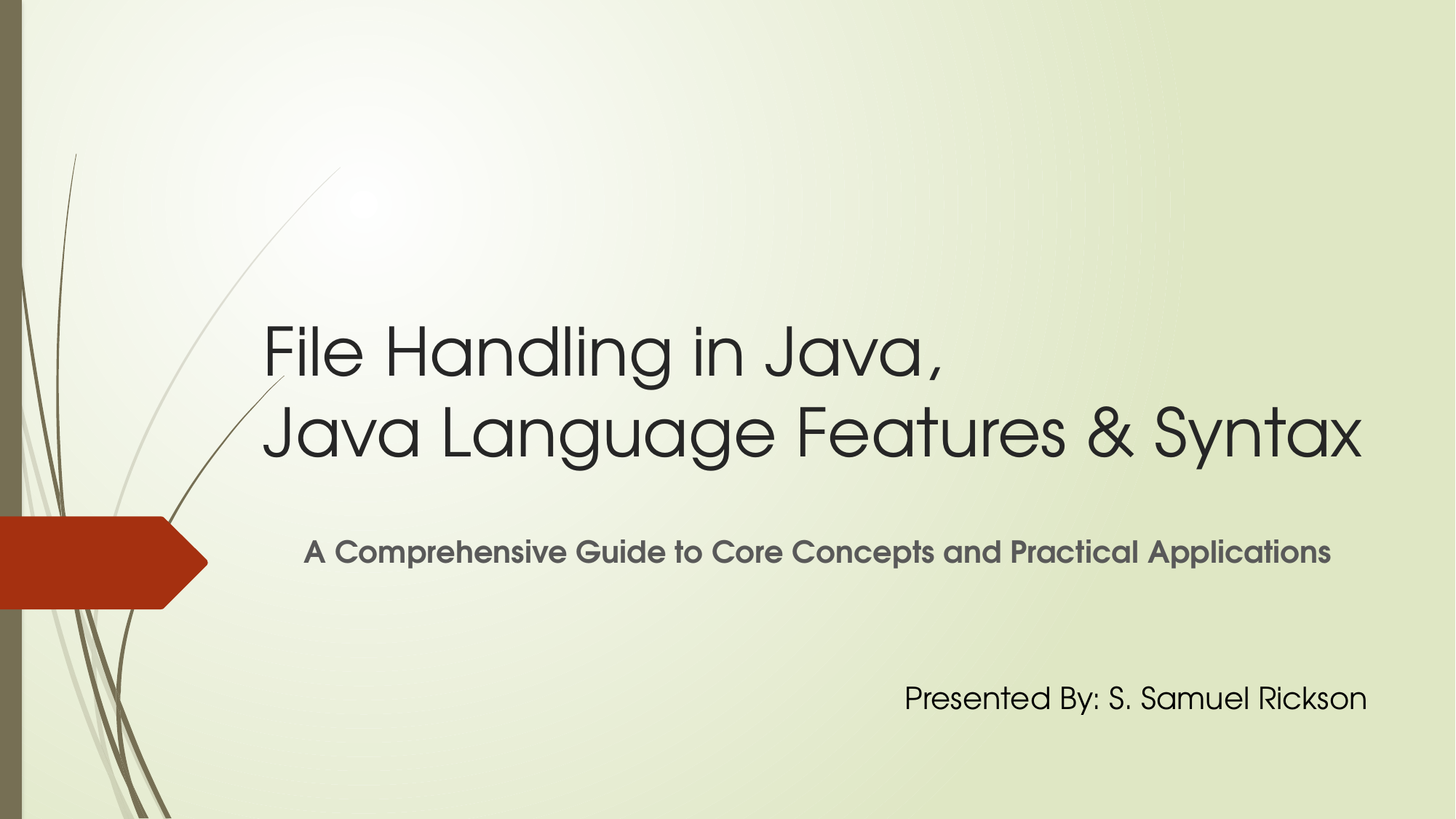

# File Handling in Java, Java Language Features & Syntax
A Comprehensive Guide to Core Concepts and Practical Applications
Presented By: S. Samuel Rickson